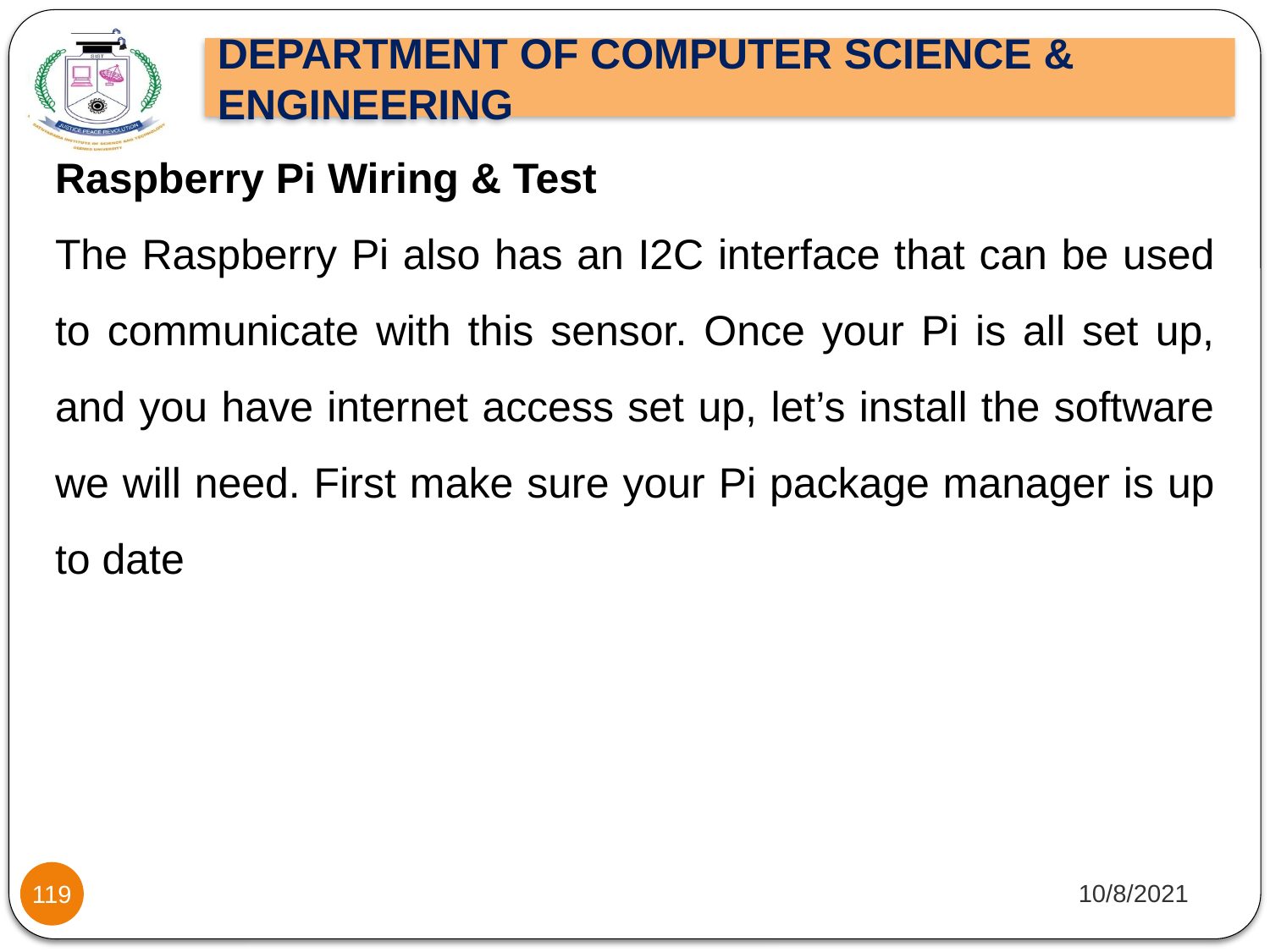

Raspberry Pi Wiring & Test
The Raspberry Pi also has an I2C interface that can be used to communicate with this sensor. Once your Pi is all set up, and you have internet access set up, let’s install the software we will need. First make sure your Pi package manager is up to date
10/8/2021
119